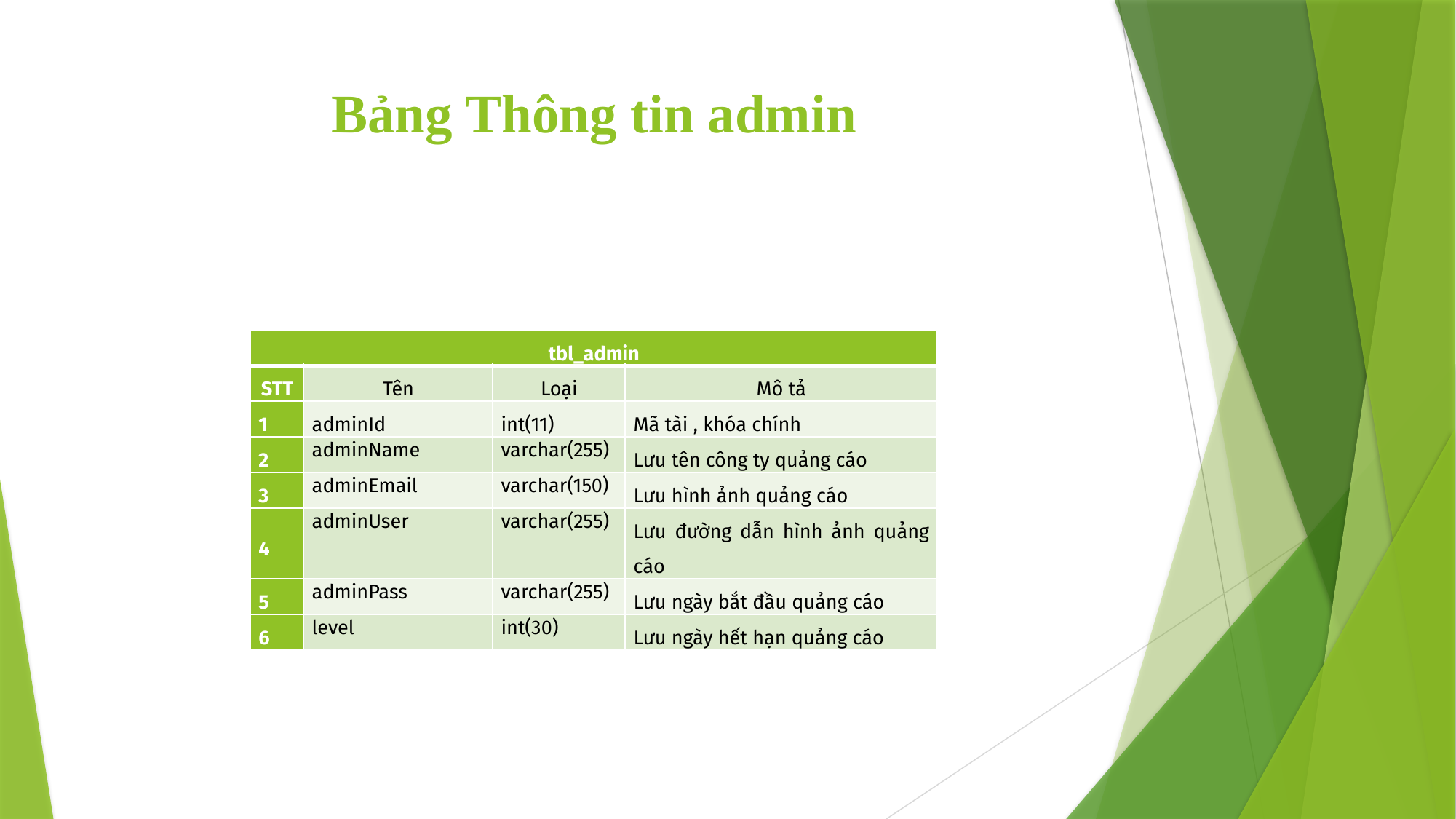

# Bảng Thông tin admin
| tbl\_admin |  |  |  |
| --- | --- | --- | --- |
| STT | Tên | Loại | Mô tả |
| 1 | adminId | int(11) | Mã tài , khóa chính |
| 2 | adminName | varchar(255) | Lưu tên công ty quảng cáo |
| 3 | adminEmail | varchar(150) | Lưu hình ảnh quảng cáo |
| 4 | adminUser | varchar(255) | Lưu đường dẫn hình ảnh quảng cáo |
| 5 | adminPass | varchar(255) | Lưu ngày bắt đầu quảng cáo |
| 6 | level | int(30) | Lưu ngày hết hạn quảng cáo |